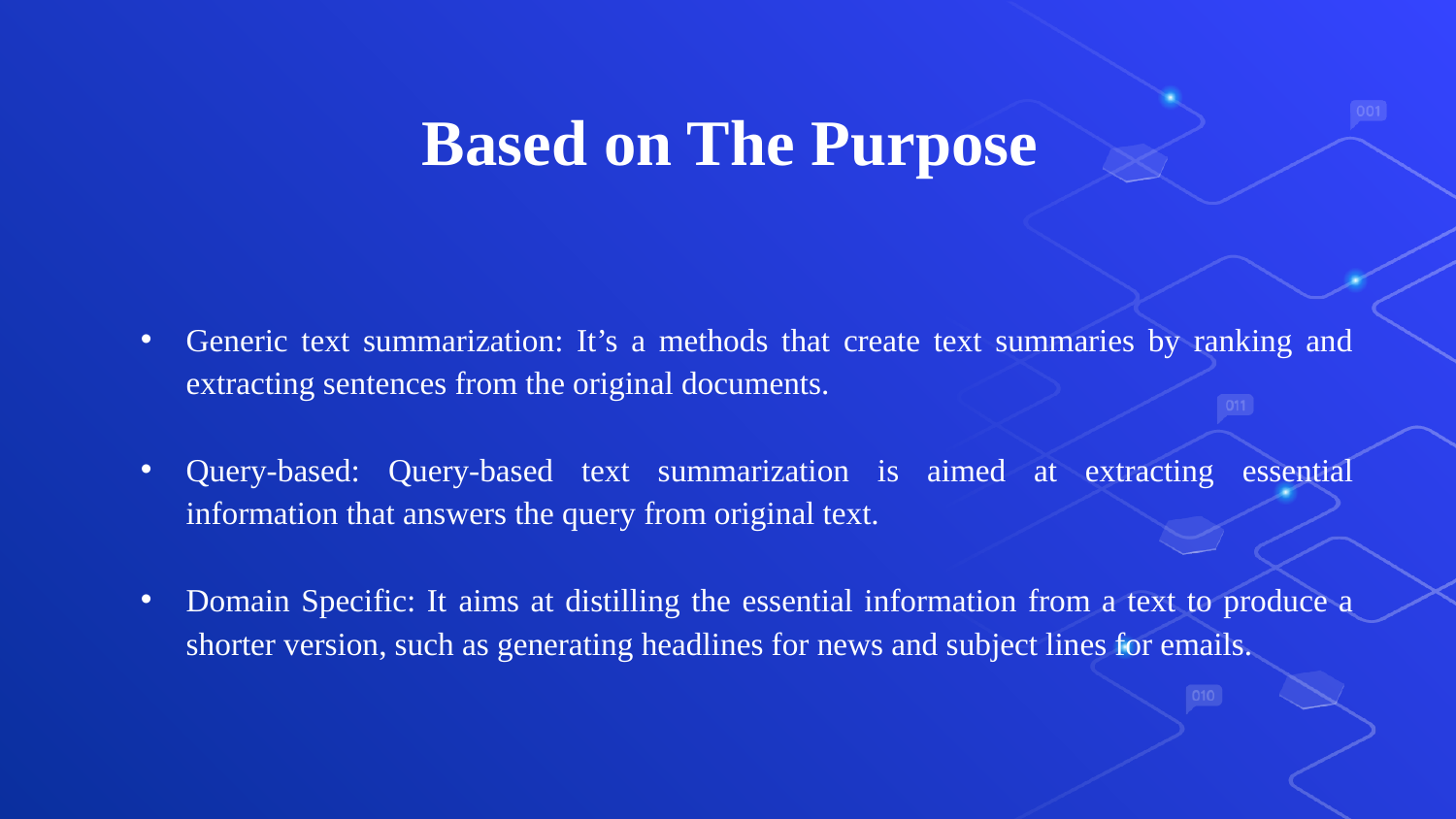

# Based on The Purpose
Generic text summarization: It’s a methods that create text summaries by ranking and extracting sentences from the original documents.

Query-based: Query-based text summarization is aimed at extracting essential information that answers the query from original text.

Domain Specific: It aims at distilling the essential information from a text to produce a shorter version, such as generating headlines for news and subject lines for emails.